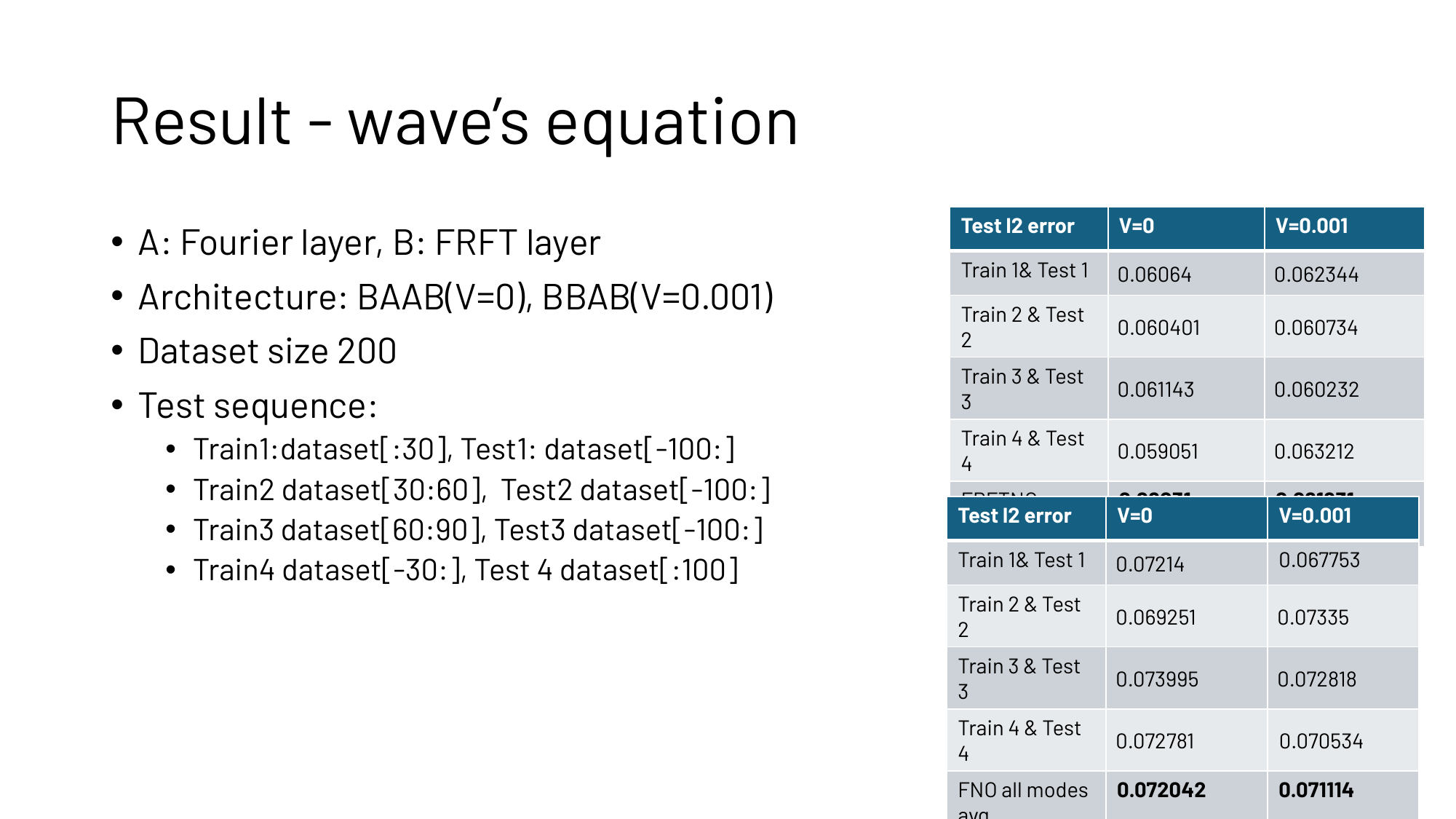

# Result - wave’s equation
| Test l2 error | V=0 | V=0.001 |
| --- | --- | --- |
| Train 1& Test 1 | 0.06064 | 0.062344 |
| Train 2 & Test 2 | 0.060401 | 0.060734 |
| Train 3 & Test 3 | 0.061143 | 0.060232 |
| Train 4 & Test 4 | 0.059051 | 0.063212 |
| FRFTNO avg | 0.06031 | 0.061631 |
A: Fourier layer, B: FRFT layer
Architecture: BAAB(V=0), BBAB(V=0.001)
Dataset size 200
Test sequence:
Train1:dataset[:30], Test1: dataset[-100:]
Train2 dataset[30:60],  Test2 dataset[-100:]
Train3 dataset[60:90], Test3 dataset[-100:]
Train4 dataset[-30:], Test 4 dataset[:100]
| Test l2 error | V=0 | V=0.001 |
| --- | --- | --- |
| Train 1& Test 1 | 0.07214 | 0.067753 |
| Train 2 & Test 2 | 0.069251 | 0.07335 |
| Train 3 & Test 3 | 0.073995 | 0.072818 |
| Train 4 & Test 4 | 0.072781 | 0.070534 |
| FNO all modes avg. | 0.072042 | 0.071114 |